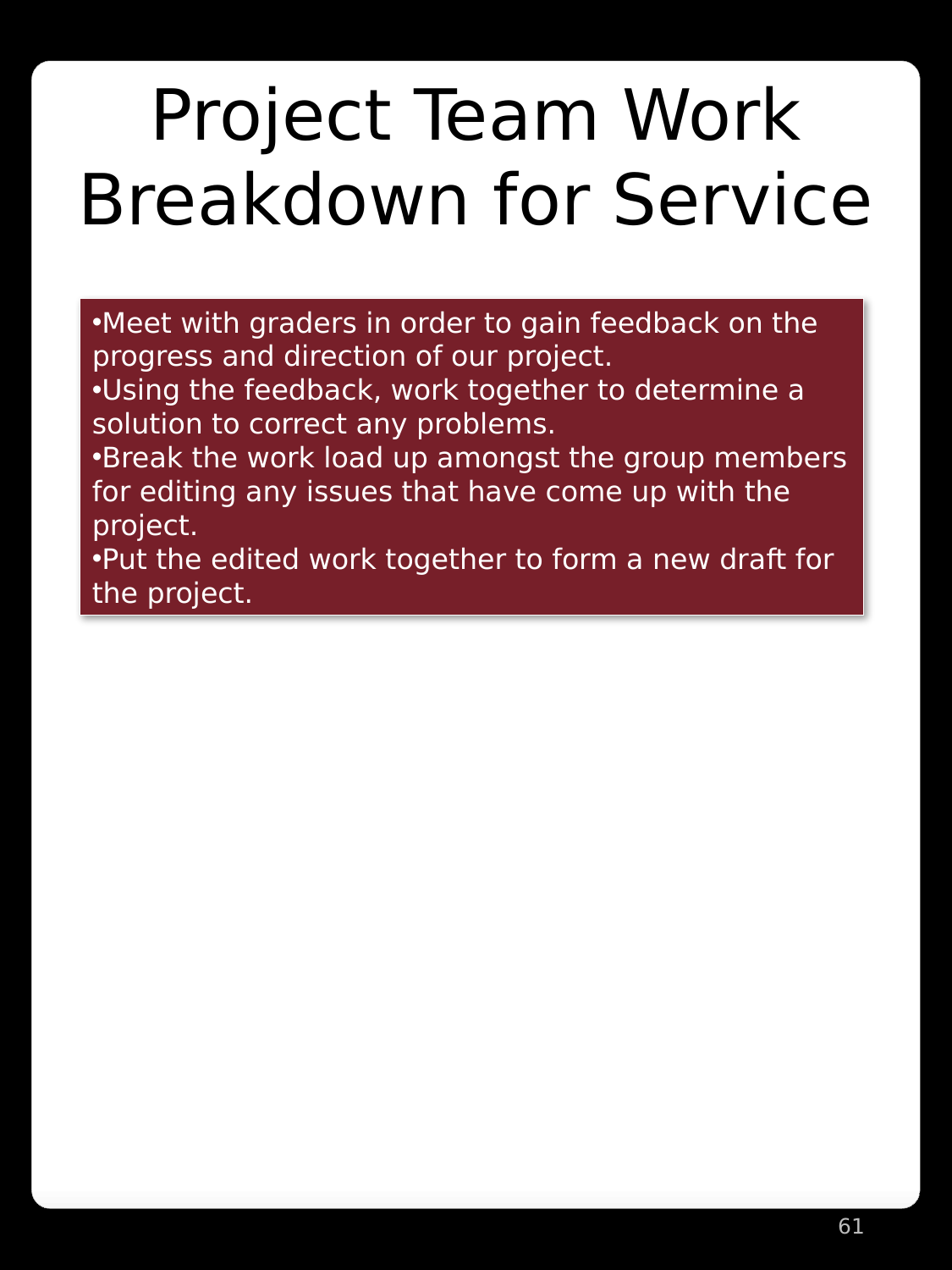

Project Team Work Breakdown for Service
Meet with graders in order to gain feedback on the progress and direction of our project.
Using the feedback, work together to determine a solution to correct any problems.
Break the work load up amongst the group members for editing any issues that have come up with the project.
Put the edited work together to form a new draft for the project.
61